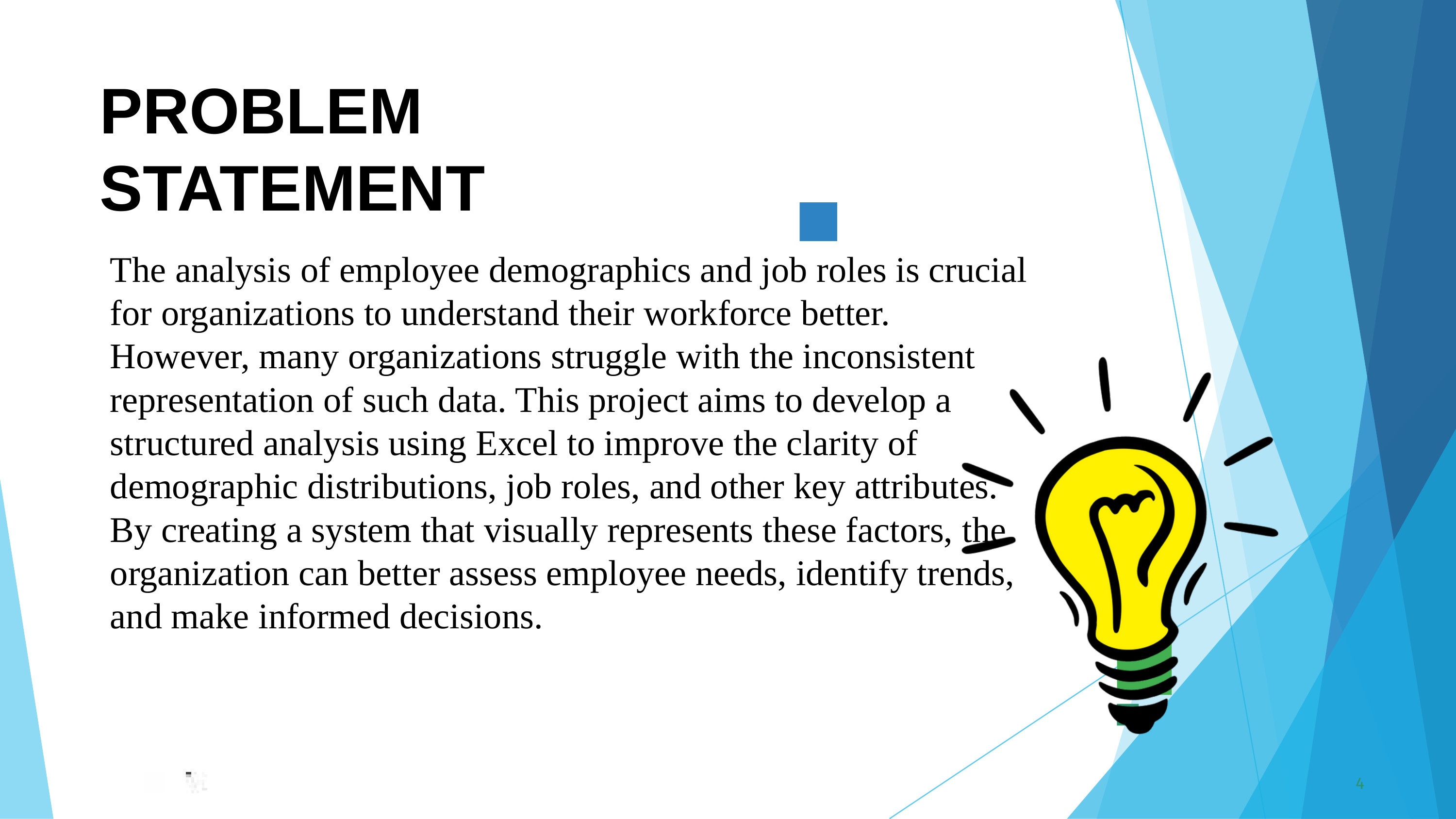

PROBLEM	STATEMENT

The analysis of employee demographics and job roles is crucial for organizations to understand their workforce better. However, many organizations struggle with the inconsistent representation of such data. This project aims to develop a structured analysis using Excel to improve the clarity of demographic distributions, job roles, and other key attributes. By creating a system that visually represents these factors, the organization can better assess employee needs, identify trends, and make informed decisions.

4